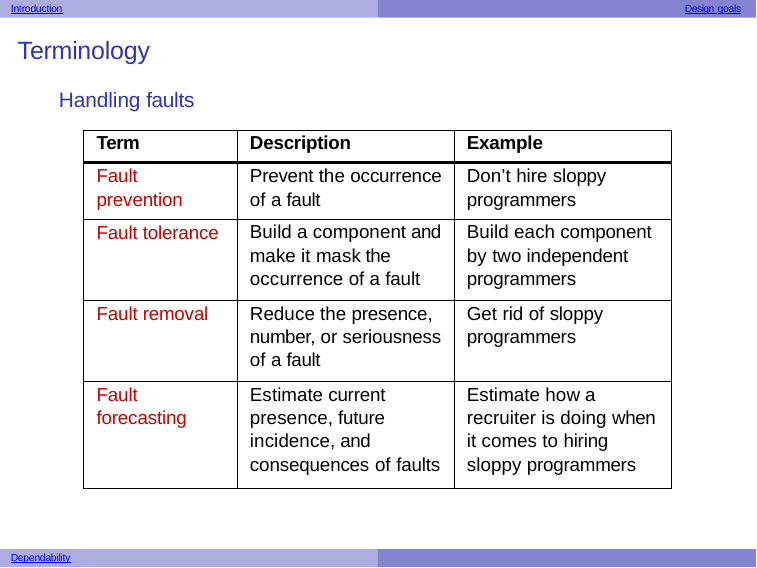

Introduction
Design goals
Terminology
Handling faults
| Term | Description | Example |
| --- | --- | --- |
| Fault prevention | Prevent the occurrence of a fault | Don’t hire sloppy programmers |
| Fault tolerance | Build a component and make it mask the occurrence of a fault | Build each component by two independent programmers |
| Fault removal | Reduce the presence, number, or seriousness of a fault | Get rid of sloppy programmers |
| Fault forecasting | Estimate current presence, future incidence, and consequences of faults | Estimate how a recruiter is doing when it comes to hiring sloppy programmers |

Dependability